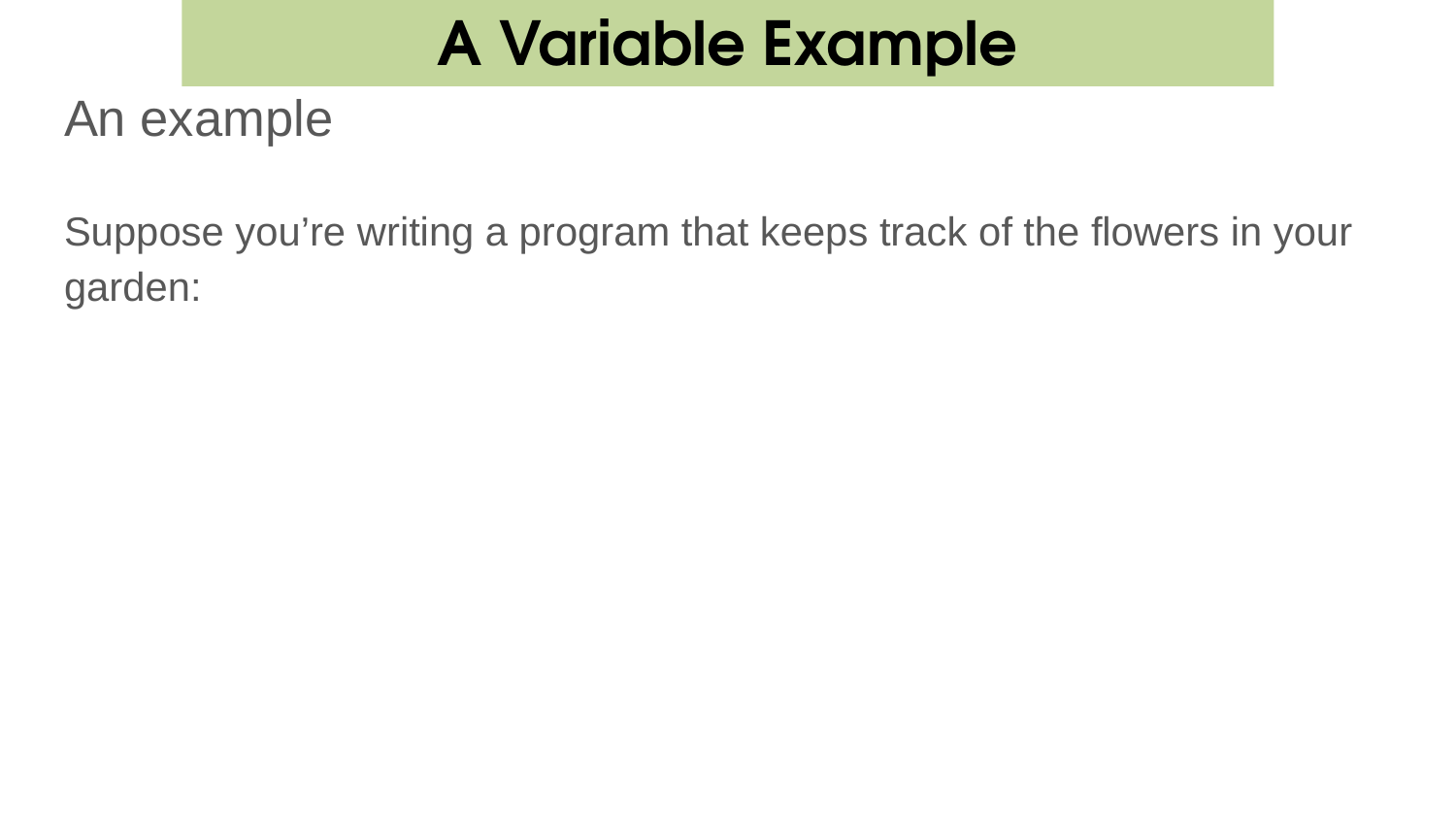

A Variable Example
# An example
Suppose you’re writing a program that keeps track of the flowers in your garden: